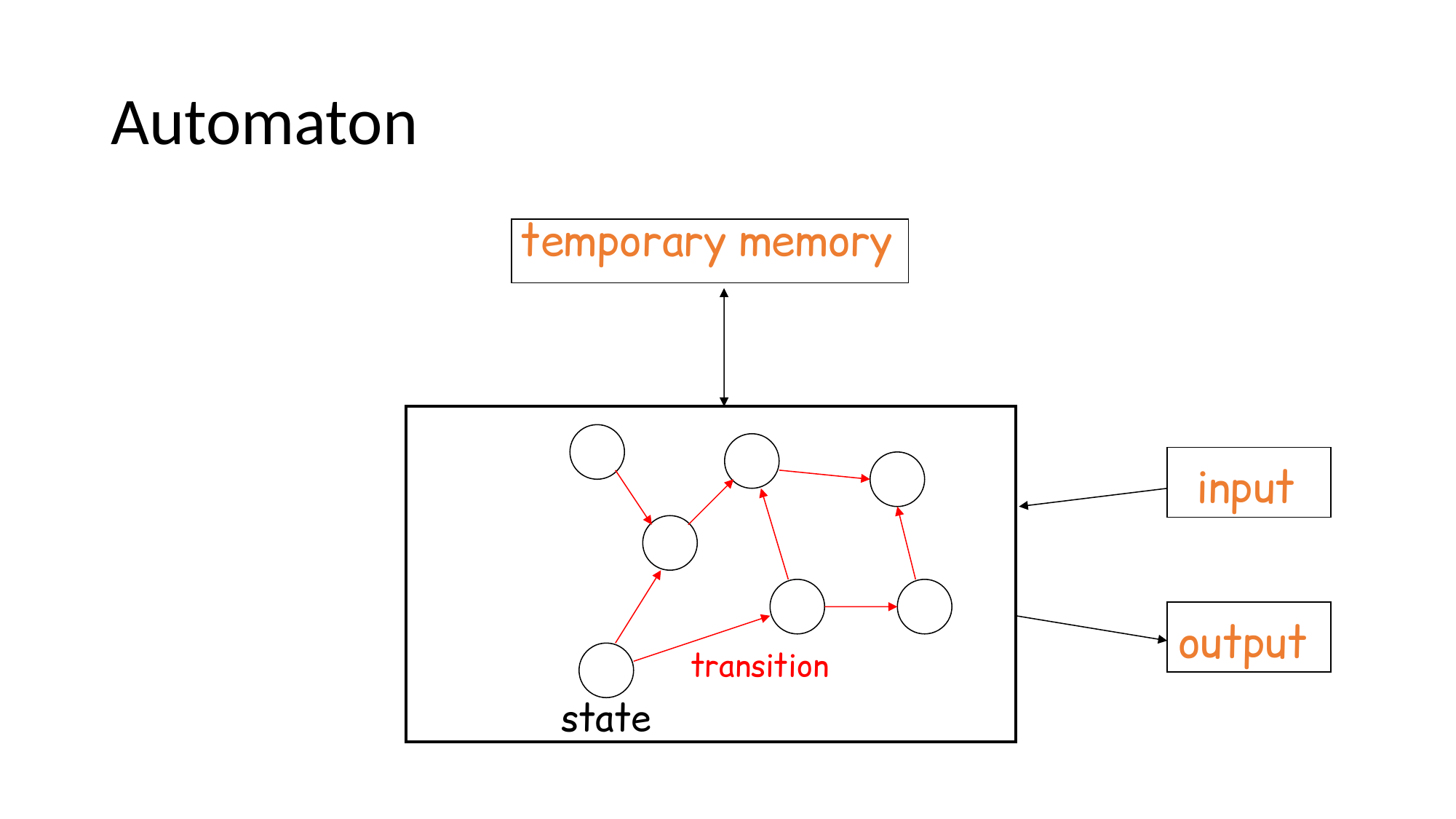

# Automaton
temporary memory

input

output

transition

state